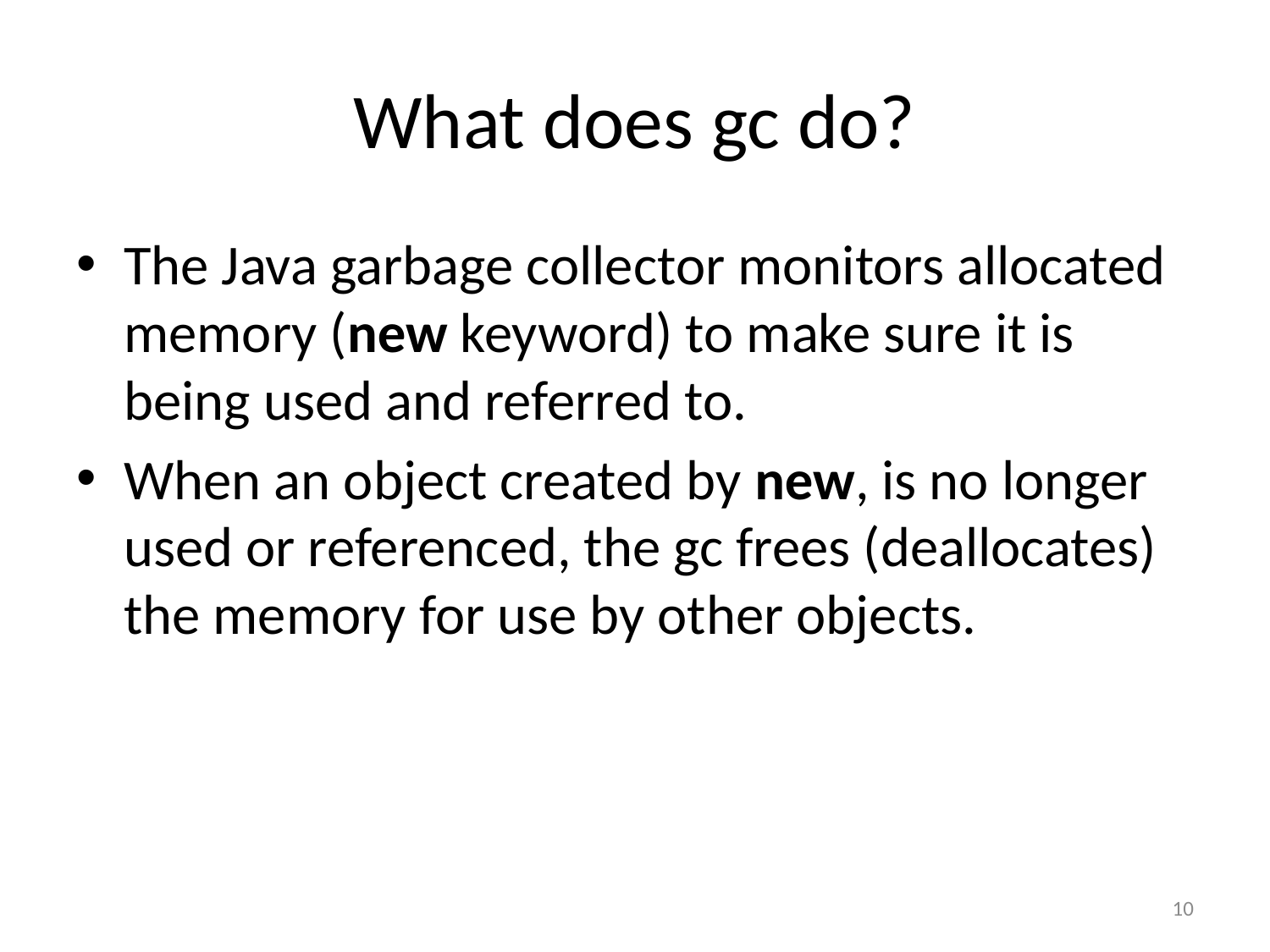

# What does gc do?
The Java garbage collector monitors allocated memory (new keyword) to make sure it is being used and referred to.
When an object created by new, is no longer used or referenced, the gc frees (deallocates) the memory for use by other objects.
10